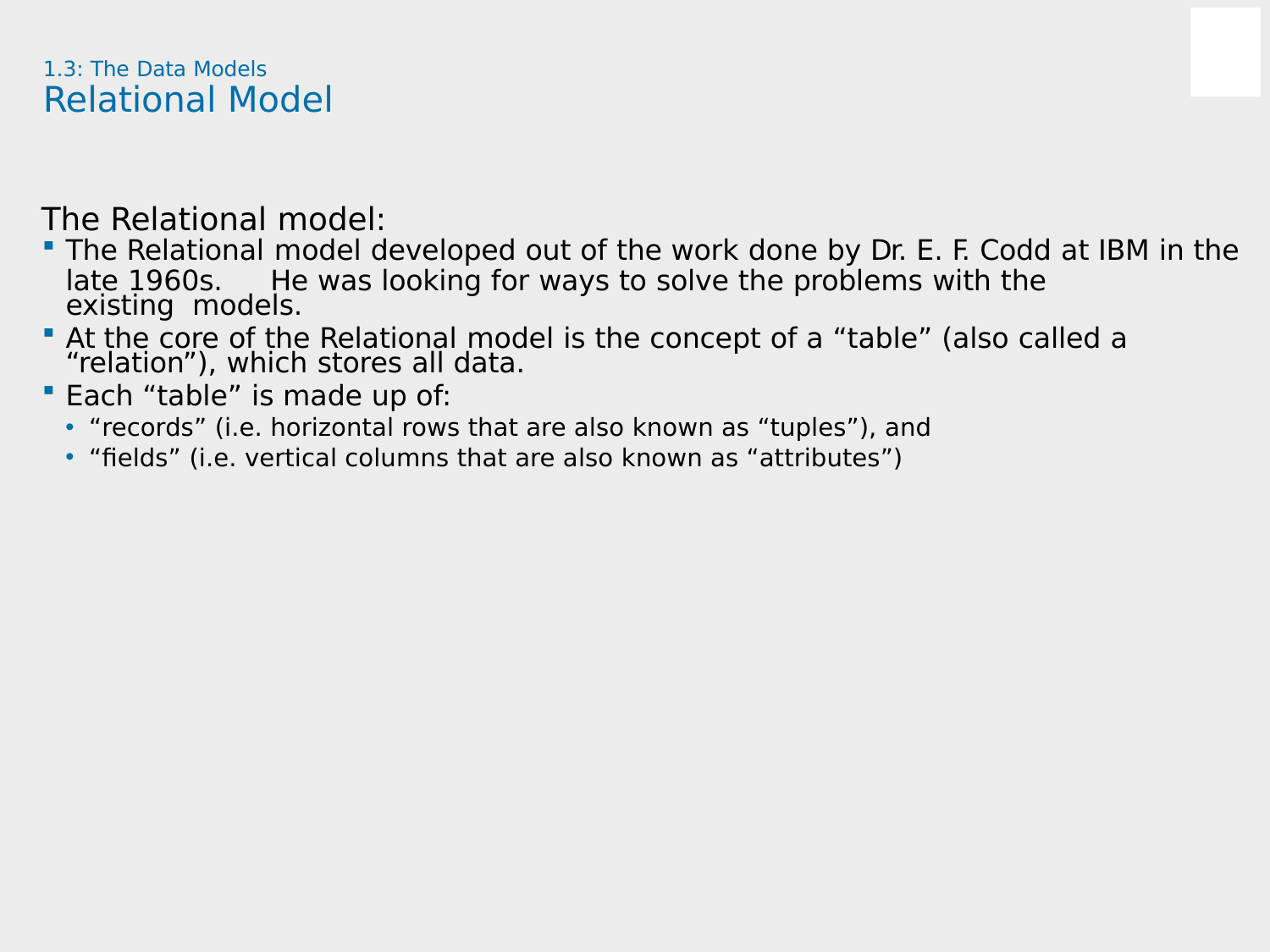

1.3: The Data Models
# Relational Model
The Relational model:
The Relational model developed out of the work done by Dr. E. F. Codd at IBM in the
late 1960s.	He was looking for ways to solve the problems with the existing  models.
At the core of the Relational model is the concept of a “table” (also called a  “relation”), which stores all data.
Each “table” is made up of:
“records” (i.e. horizontal rows that are also known as “tuples”), and
“fields” (i.e. vertical columns that are also known as “attributes”)